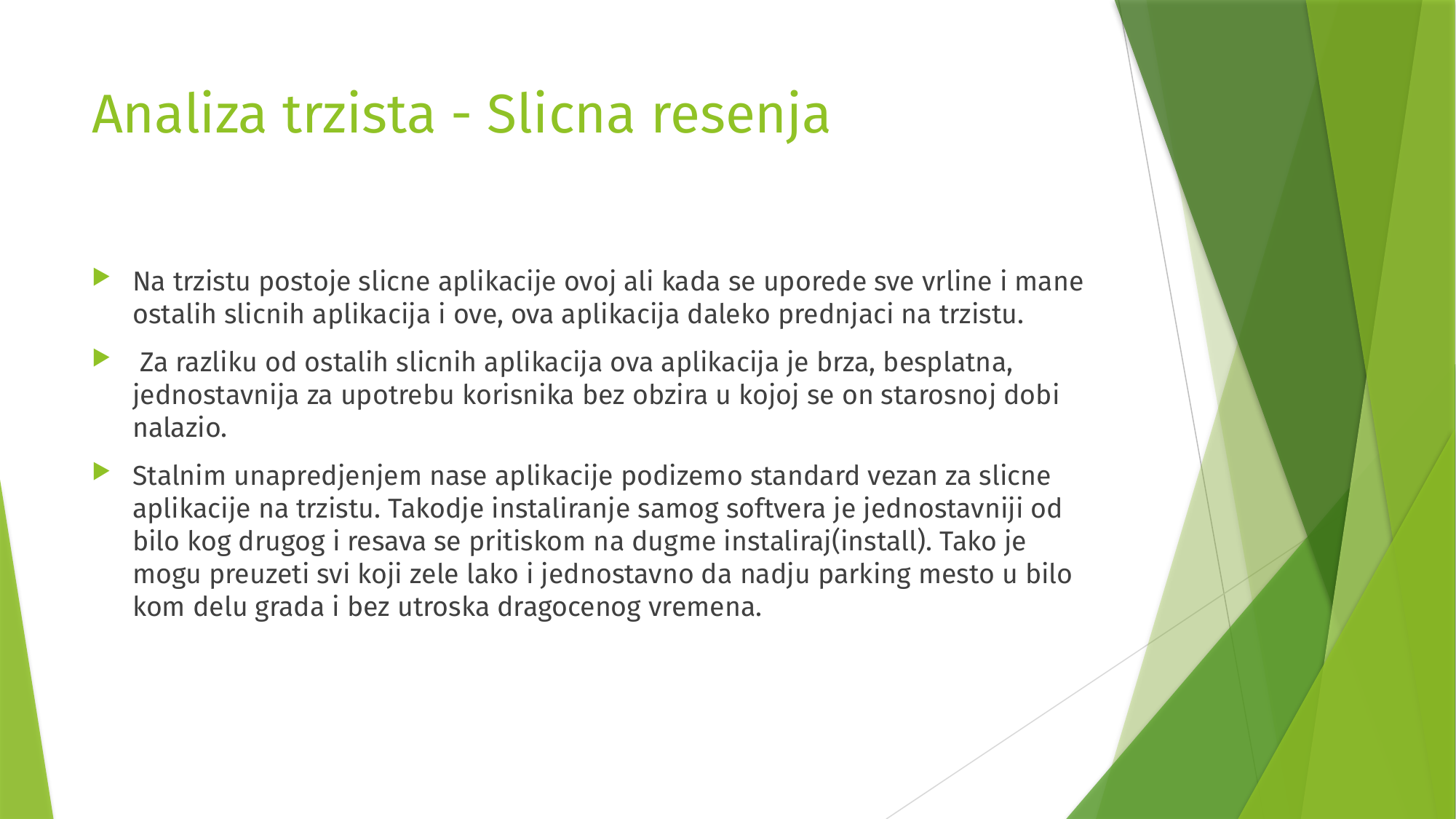

# Analiza trzista - Slicna resenja
Na trzistu postoje slicne aplikacije ovoj ali kada se uporede sve vrline i mane ostalih slicnih aplikacija i ove, ova aplikacija daleko prednjaci na trzistu.
 Za razliku od ostalih slicnih aplikacija ova aplikacija je brza, besplatna, jednostavnija za upotrebu korisnika bez obzira u kojoj se on starosnoj dobi nalazio.
Stalnim unapredjenjem nase aplikacije podizemo standard vezan za slicne aplikacije na trzistu. Takodje instaliranje samog softvera je jednostavniji od bilo kog drugog i resava se pritiskom na dugme instaliraj(install). Tako je mogu preuzeti svi koji zele lako i jednostavno da nadju parking mesto u bilo kom delu grada i bez utroska dragocenog vremena.